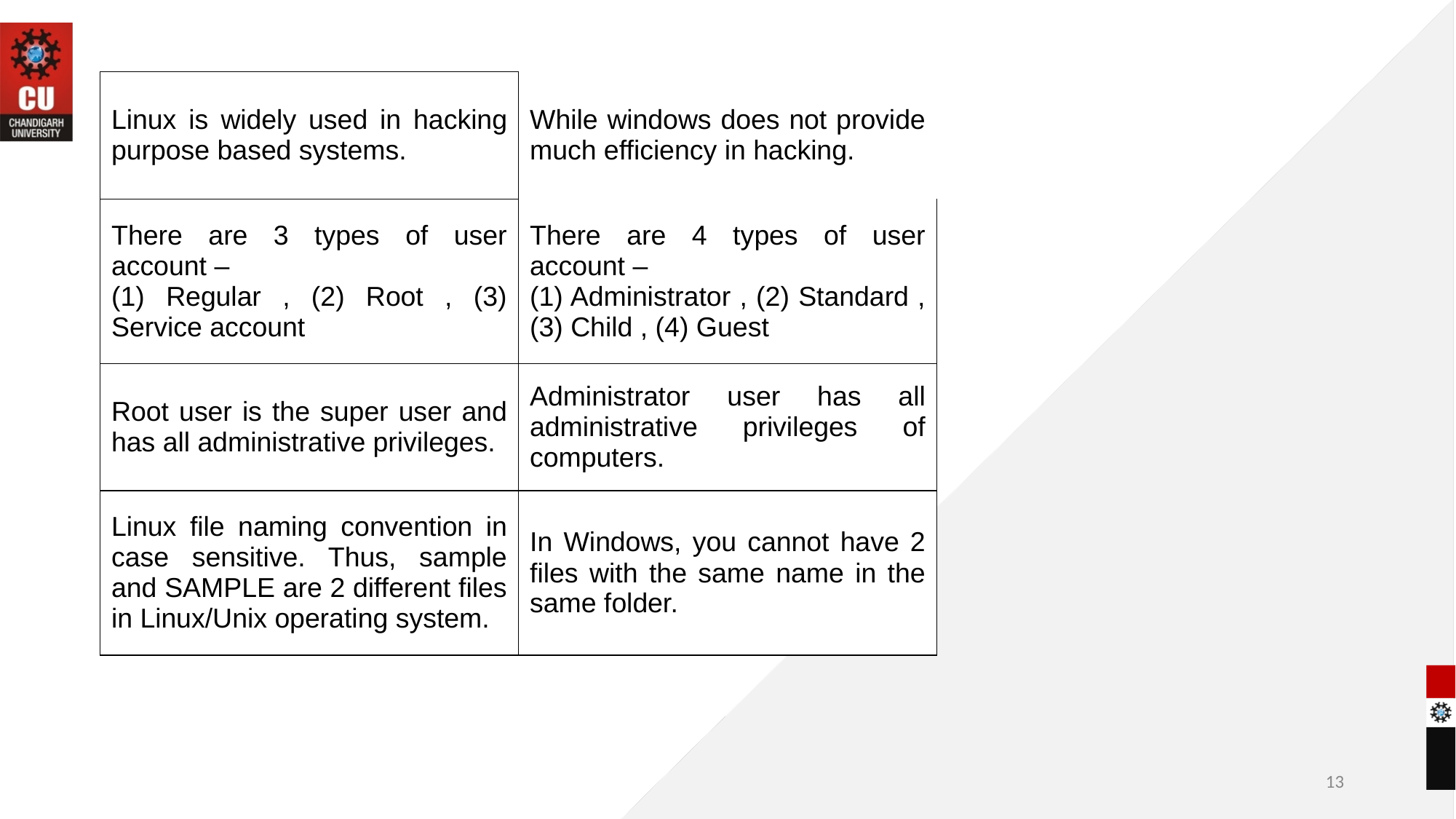

| Linux is widely used in hacking purpose based systems. | While windows does not provide much efficiency in hacking. |
| --- | --- |
| There are 3 types of user account –  (1) Regular , (2) Root , (3) Service account | There are 4 types of user account –  (1) Administrator , (2) Standard , (3) Child , (4) Guest |
| Root user is the super user and has all administrative privileges. | Administrator user has all administrative privileges of computers. |
| Linux file naming convention in case sensitive. Thus, sample and SAMPLE are 2 different files in Linux/Unix operating system. | In Windows, you cannot have 2 files with the same name in the same folder. |
13